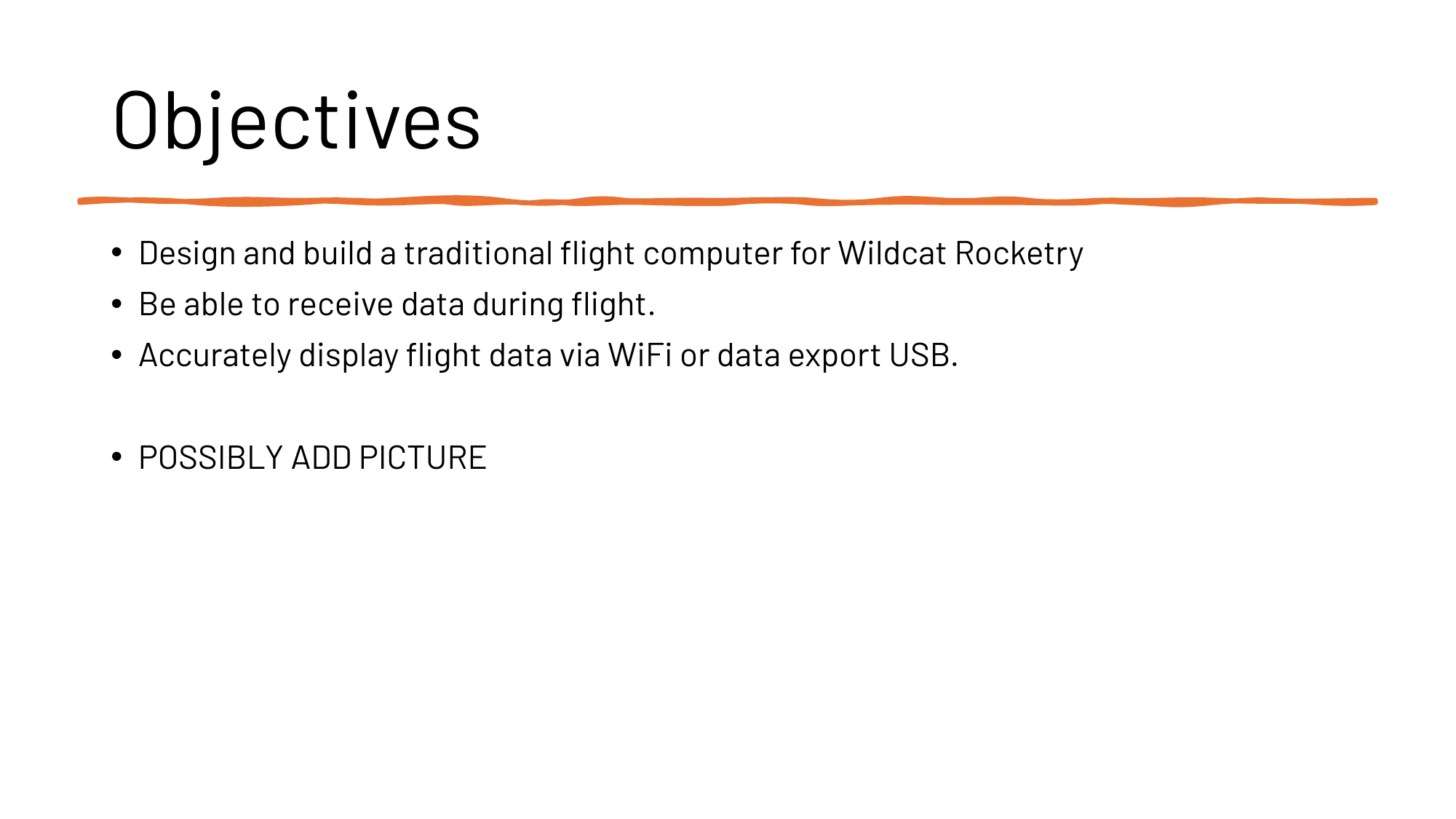

# Objectives

Design and build a traditional flight computer for Wildcat Rocketry
Be able to receive data during flight.
Accurately display flight data via WiFi or data export USB.

POSSIBLY ADD PICTURE